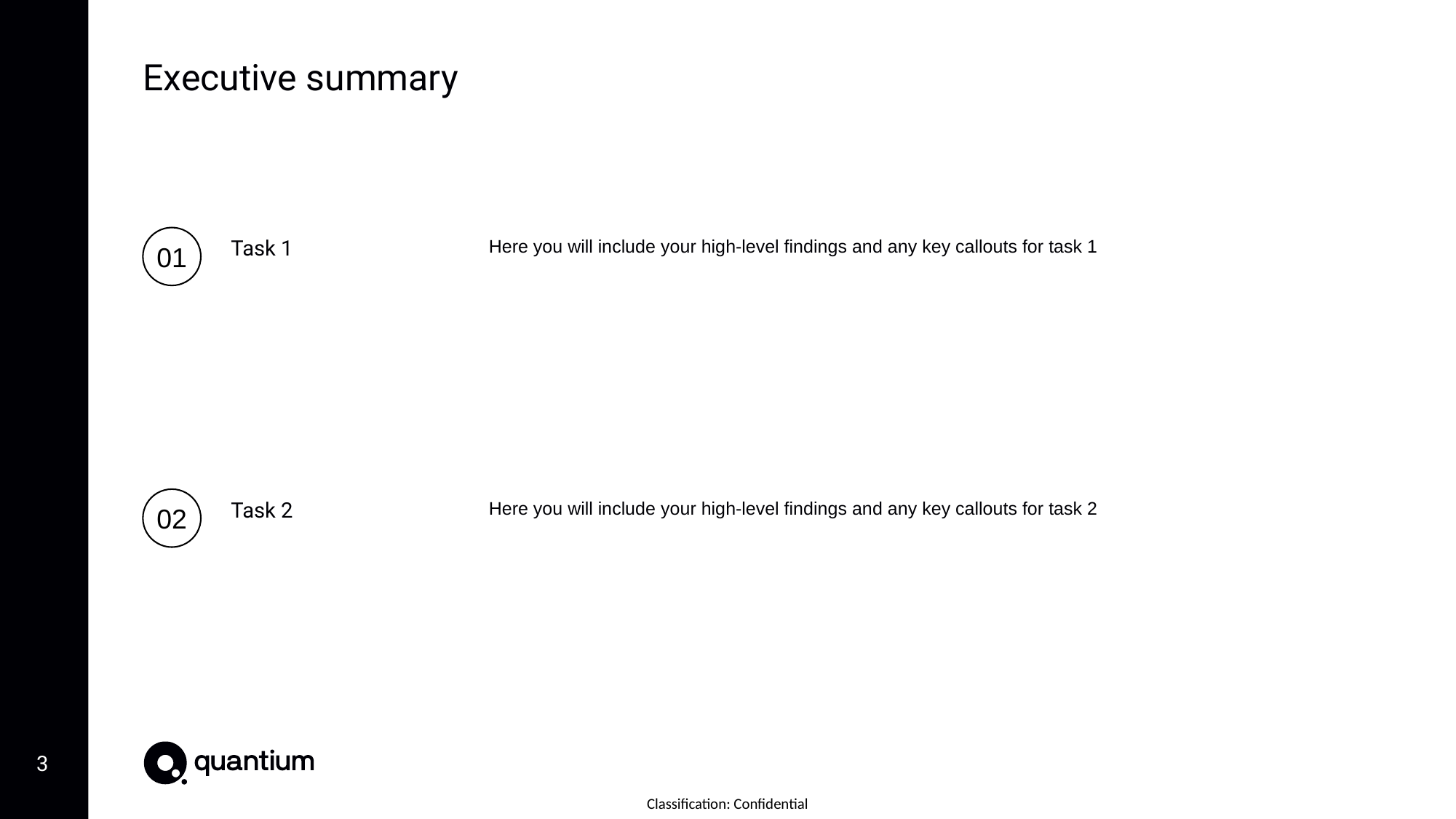

Executive summary
01
Task 1
Here you will include your high-level findings and any key callouts for task 1
02
Task 2
Here you will include your high-level findings and any key callouts for task 2